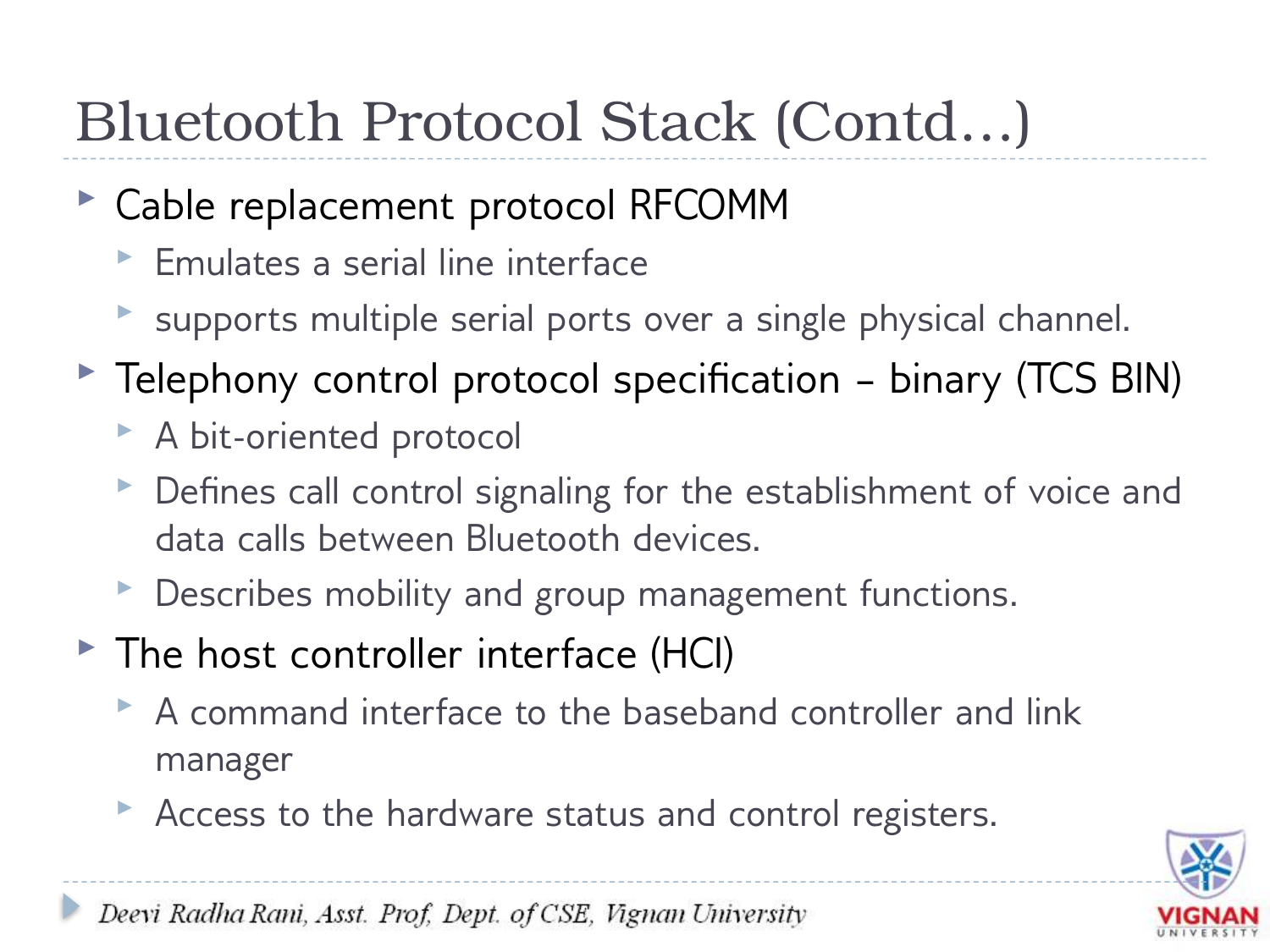

# Bluetooth Protocol Stack (Contd…)
Cable replacement protocol RFCOMM
Emulates a serial line interface
supports multiple serial ports over a single physical channel.
Telephony control protocol specification – binary (TCS BIN)
A bit-oriented protocol
Defines call control signaling for the establishment of voice and data calls between Bluetooth devices.
Describes mobility and group management functions.
The host controller interface (HCI)
A command interface to the baseband controller and link manager
Access to the hardware status and control registers.